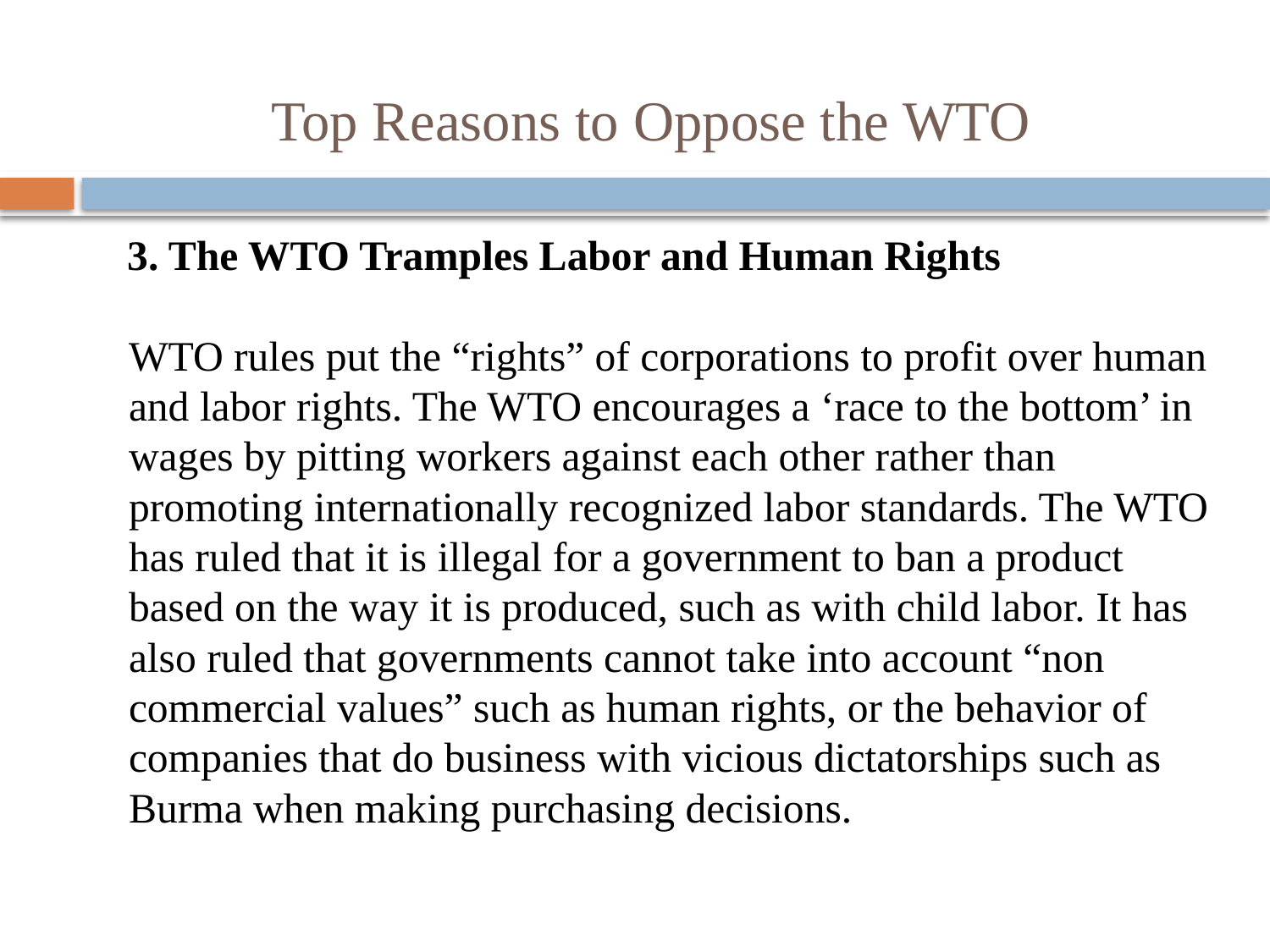

# Top Reasons to Oppose the WTO
    3. The WTO Tramples Labor and Human Rights
WTO rules put the “rights” of corporations to profit over human and labor rights. The WTO encourages a ‘race to the bottom’ in wages by pitting workers against each other rather than promoting internationally recognized labor standards. The WTO has ruled that it is illegal for a government to ban a product based on the way it is produced, such as with child labor. It has also ruled that governments cannot take into account “non commercial values” such as human rights, or the behavior of companies that do business with vicious dictatorships such as Burma when making purchasing decisions.